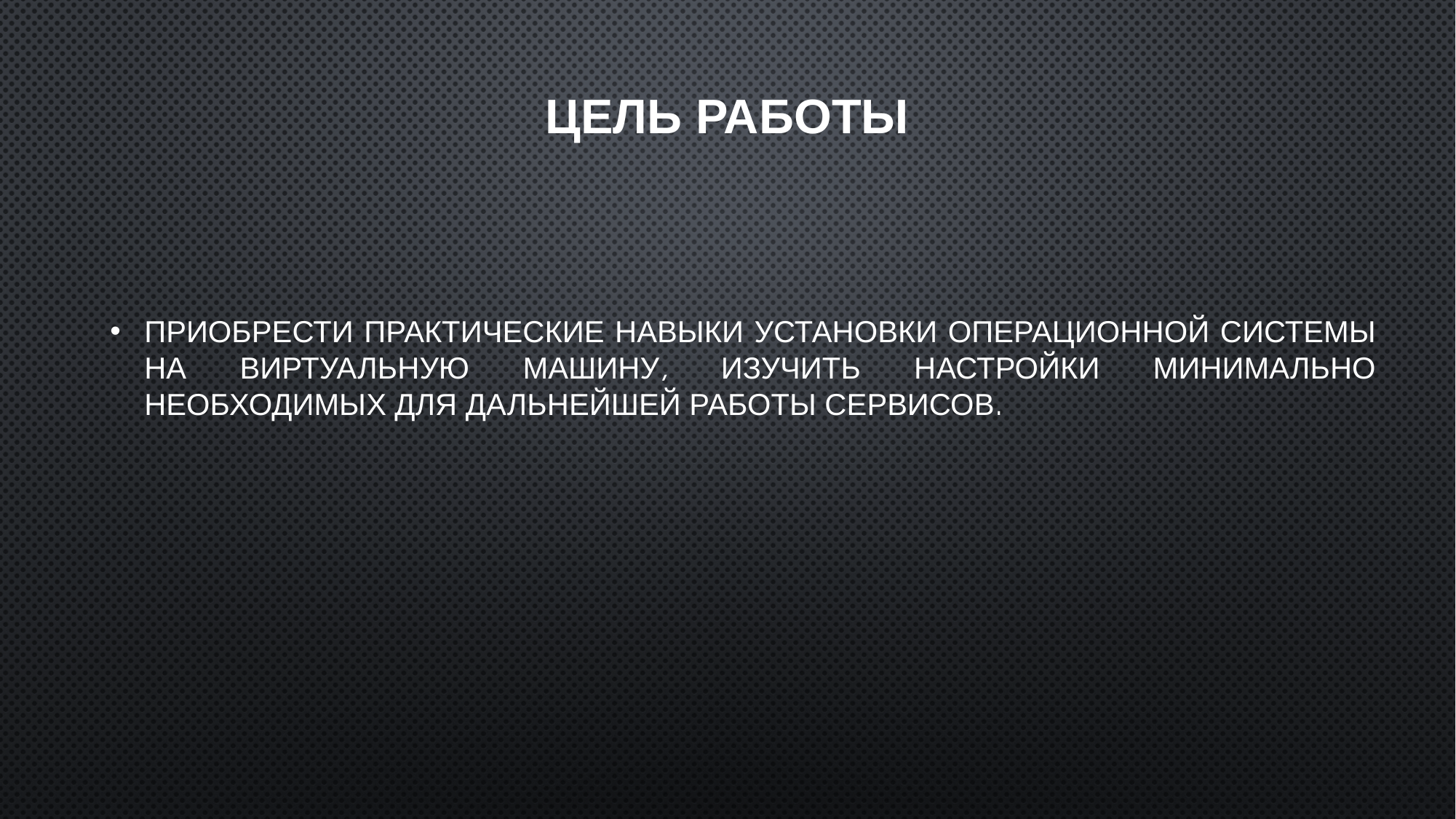

# Цель работы
приобрести практические навыки установки операционной системы на виртуальную машину, изучить настройки минимально необходимых для дальнейшей работы сервисов.